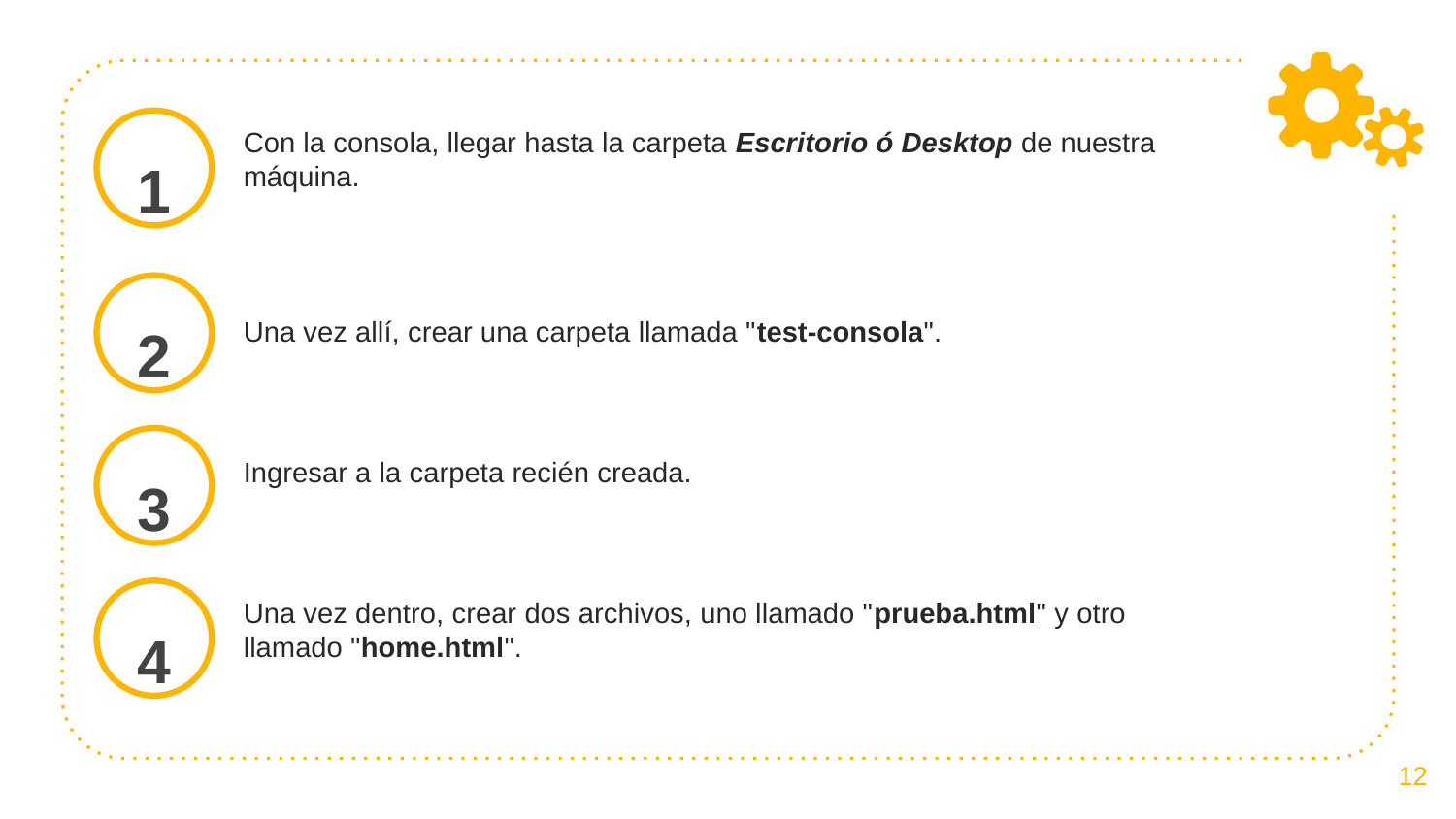

Con la consola, llegar hasta la carpeta Escritorio ó Desktop de nuestra máquina.
1

Una vez allí, crear una carpeta llamada "test-consola".

2

Ingresar a la carpeta recién creada.

3

Una vez dentro, crear dos archivos, uno llamado "prueba.html" y otro llamado "home.html".
4
12